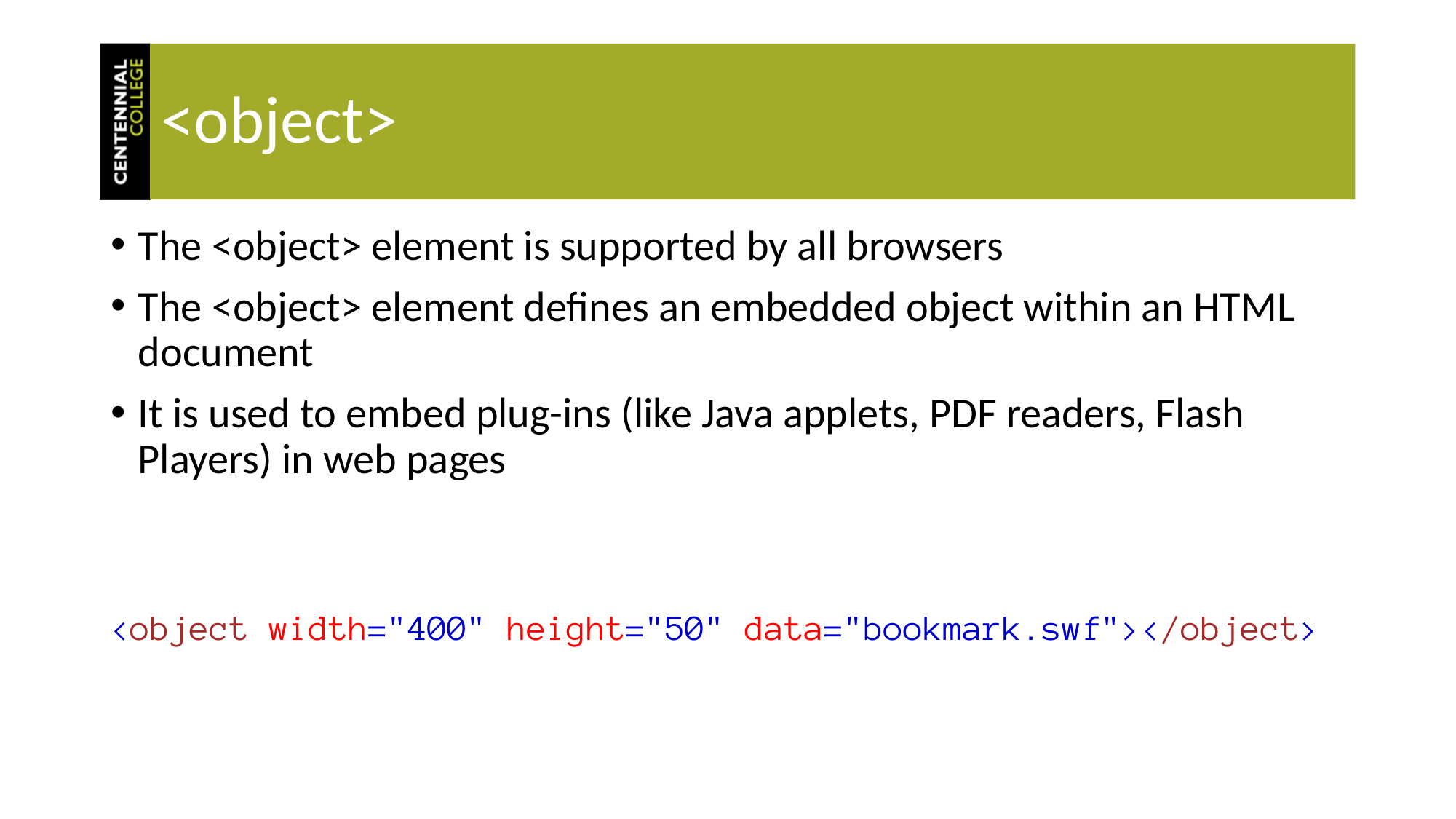

# <object>
The <object> element is supported by all browsers
The <object> element defines an embedded object within an HTML document
It is used to embed plug-ins (like Java applets, PDF readers, Flash Players) in web pages

<object width="400" height="50" data="bookmark.swf"></object>